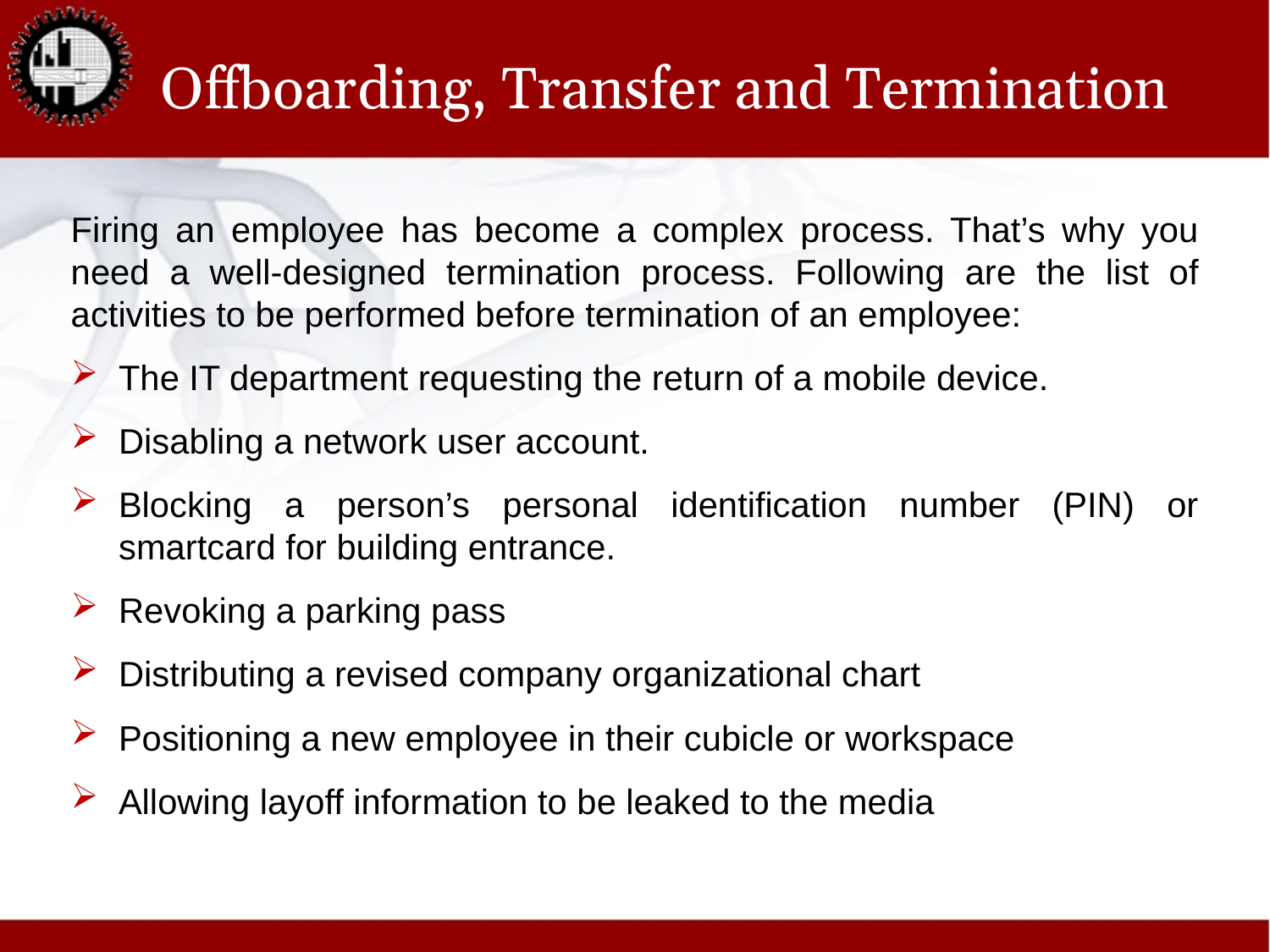

# Offboarding, Transfer and Termination
Firing an employee has become a complex process. That’s why you need a well-designed termination process. Following are the list of activities to be performed before termination of an employee:
The IT department requesting the return of a mobile device.
Disabling a network user account.
Blocking a person’s personal identification number (PIN) or smartcard for building entrance.
Revoking a parking pass
Distributing a revised company organizational chart
Positioning a new employee in their cubicle or workspace
Allowing layoff information to be leaked to the media